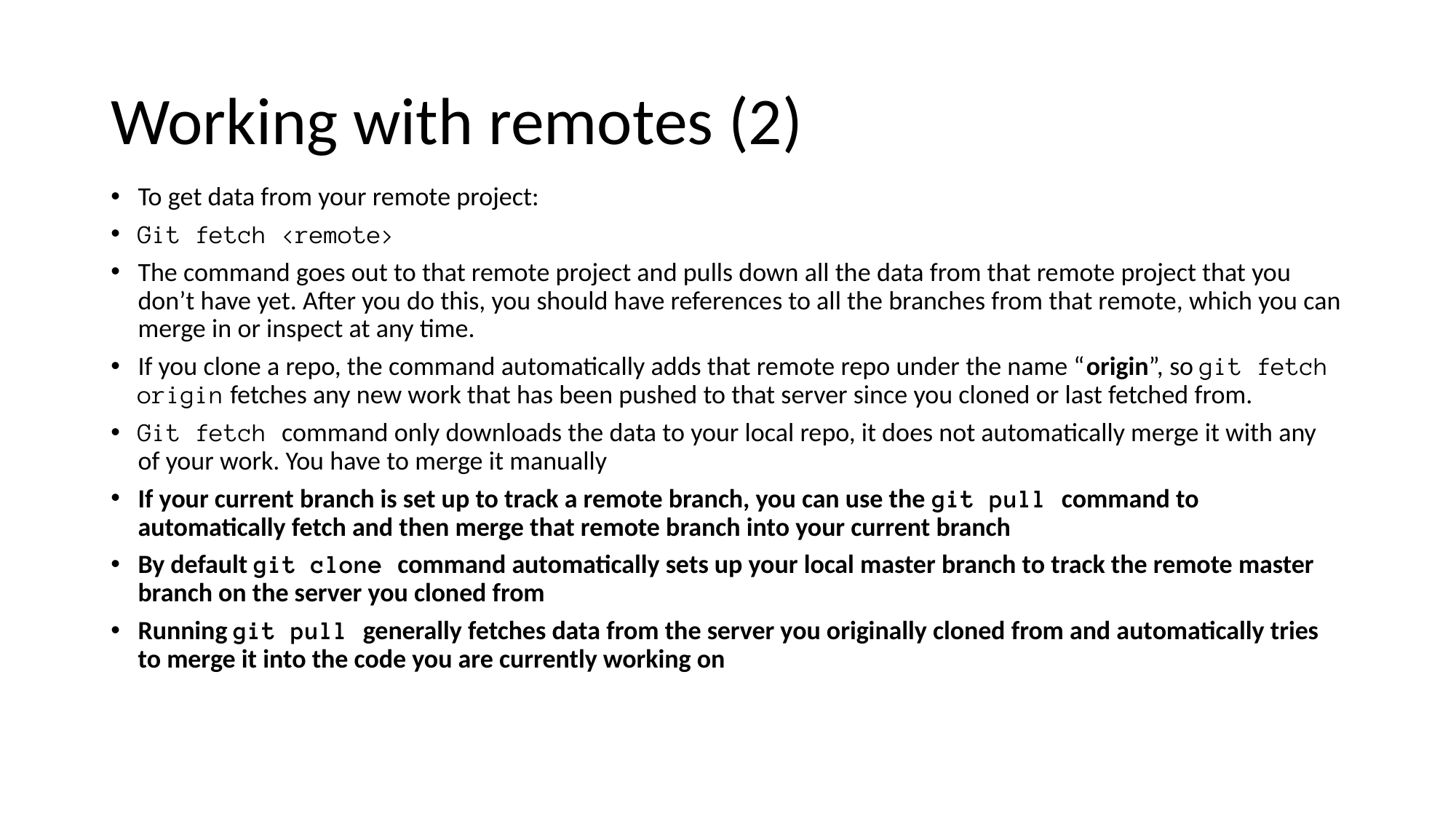

# Working with remotes (2)
To get data from your remote project:
Git fetch <remote>
The command goes out to that remote project and pulls down all the data from that remote project that you don’t have yet. After you do this, you should have references to all the branches from that remote, which you can merge in or inspect at any time.
If you clone a repo, the command automatically adds that remote repo under the name “origin”, so git fetch origin fetches any new work that has been pushed to that server since you cloned or last fetched from.
Git fetch command only downloads the data to your local repo, it does not automatically merge it with any of your work. You have to merge it manually
If your current branch is set up to track a remote branch, you can use the git pull command to automatically fetch and then merge that remote branch into your current branch
By default git clone command automatically sets up your local master branch to track the remote master branch on the server you cloned from
Running git pull generally fetches data from the server you originally cloned from and automatically tries to merge it into the code you are currently working on